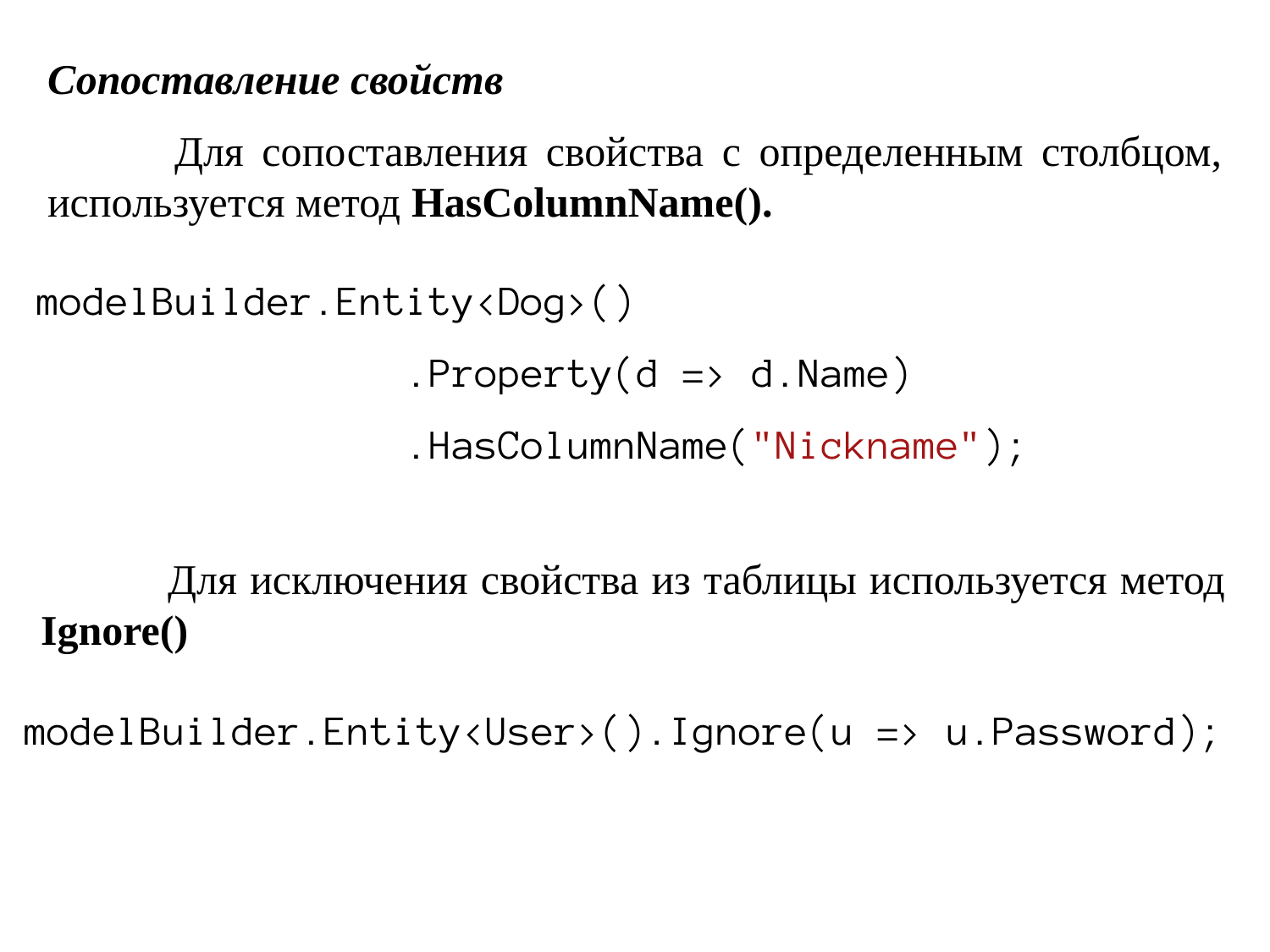

Сопоставление свойств
	Для сопоставления свойства с определенным столбцом, используется метод HasColumnName().
modelBuilder.Entity<Dog>()
                .Property(d => d.Name)
                .HasColumnName("Nickname");
	Для исключения свойства из таблицы используется метод Ignore()
modelBuilder.Entity<User>().Ignore(u => u.Password);